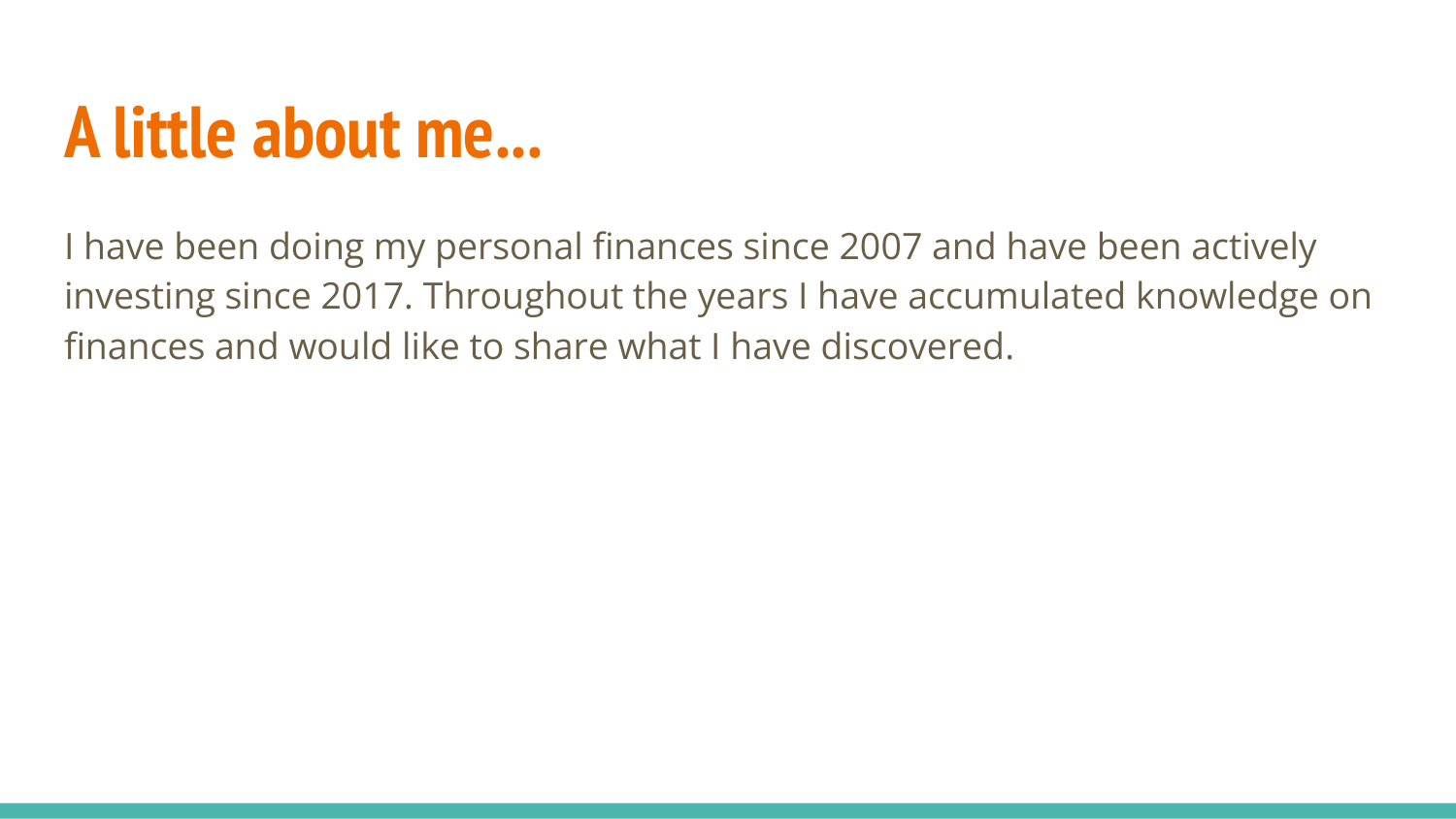

# A little about me...
I have been doing my personal finances since 2007 and have been actively investing since 2017. Throughout the years I have accumulated knowledge on finances and would like to share what I have discovered.